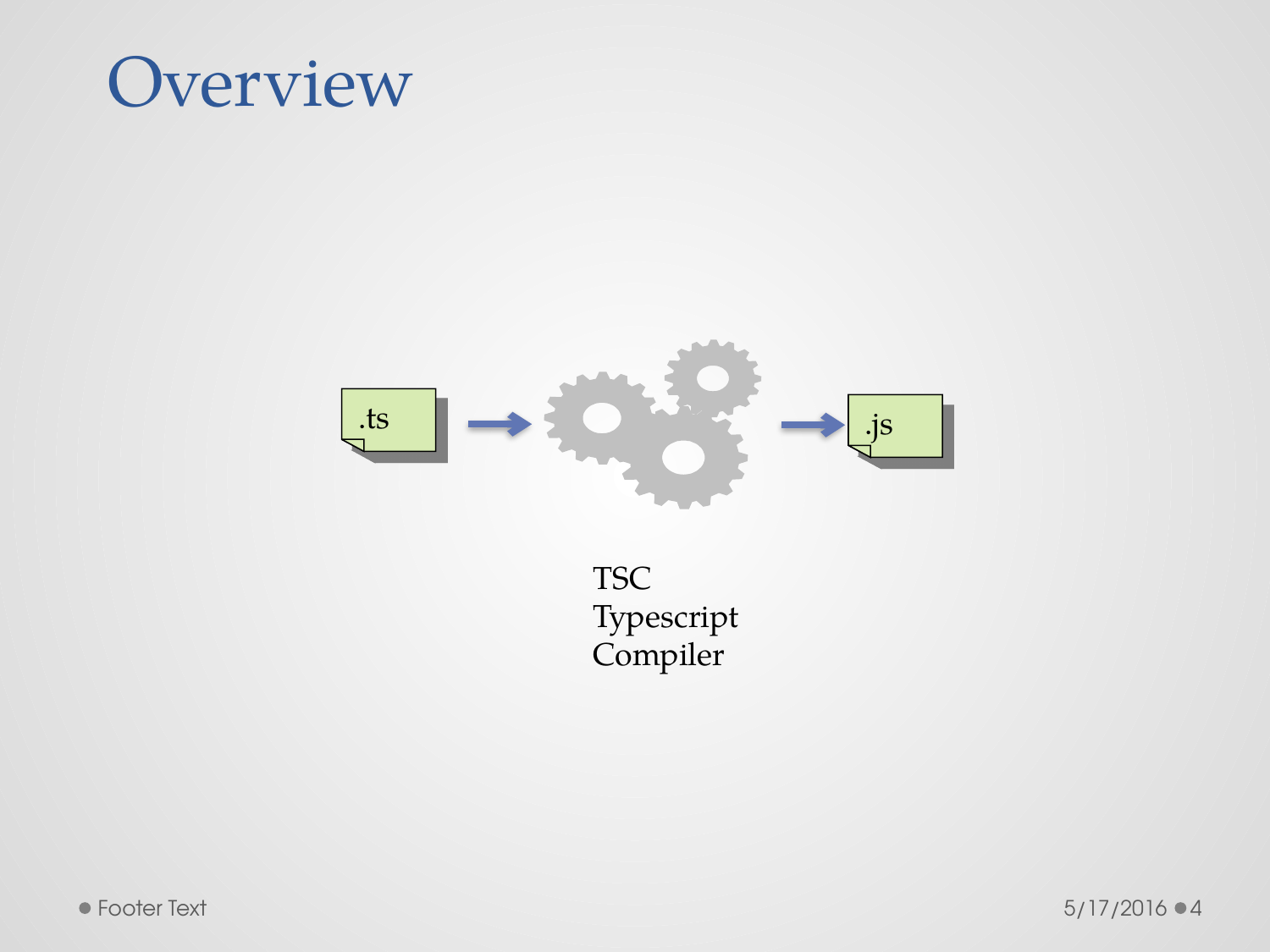

# Overview

.ts
.js
TSC
Typescript Compiler
Footer Text
5/17/2016
4